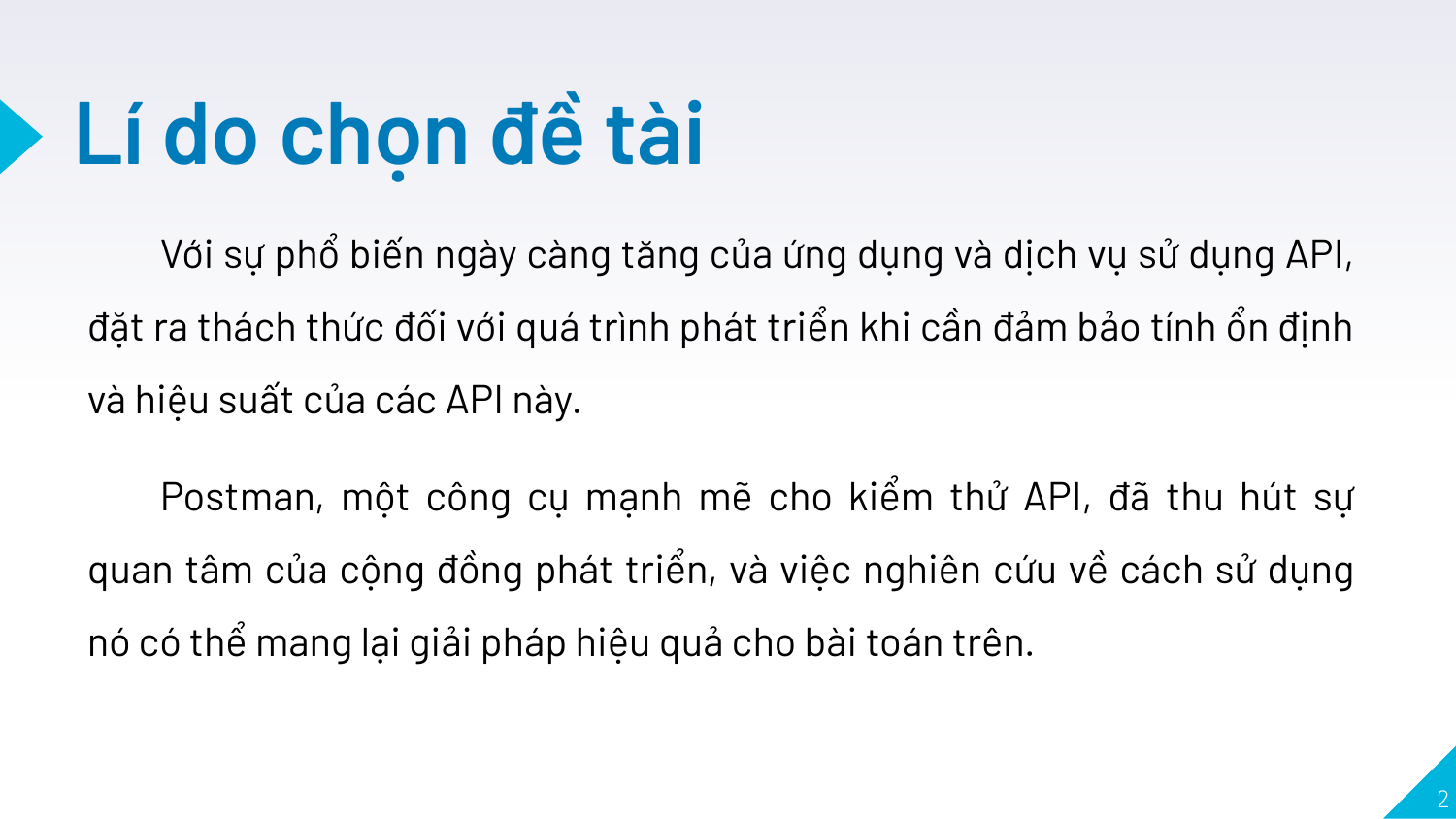

# Lí do chọn đề tài
Với sự phổ biến ngày càng tăng của ứng dụng và dịch vụ sử dụng API, đặt ra thách thức đối với quá trình phát triển khi cần đảm bảo tính ổn định và hiệu suất của các API này.
Postman, một công cụ mạnh mẽ cho kiểm thử API, đã thu hút sự quan tâm của cộng đồng phát triển, và việc nghiên cứu về cách sử dụng nó có thể mang lại giải pháp hiệu quả cho bài toán trên.
2